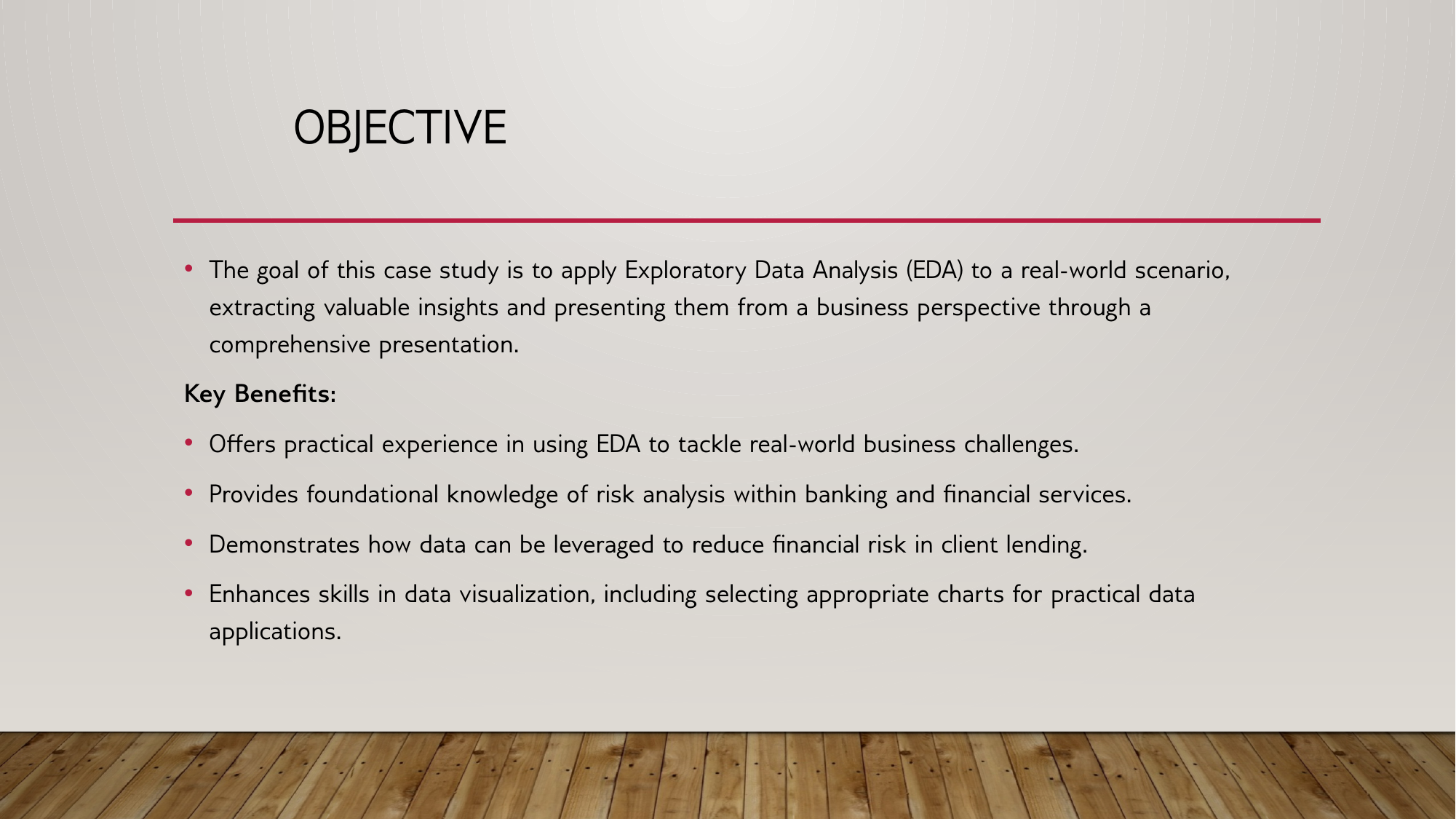

# Objective
The goal of this case study is to apply Exploratory Data Analysis (EDA) to a real-world scenario, extracting valuable insights and presenting them from a business perspective through a comprehensive presentation.
Key Benefits:
Offers practical experience in using EDA to tackle real-world business challenges.
Provides foundational knowledge of risk analysis within banking and financial services.
Demonstrates how data can be leveraged to reduce financial risk in client lending.
Enhances skills in data visualization, including selecting appropriate charts for practical data applications.